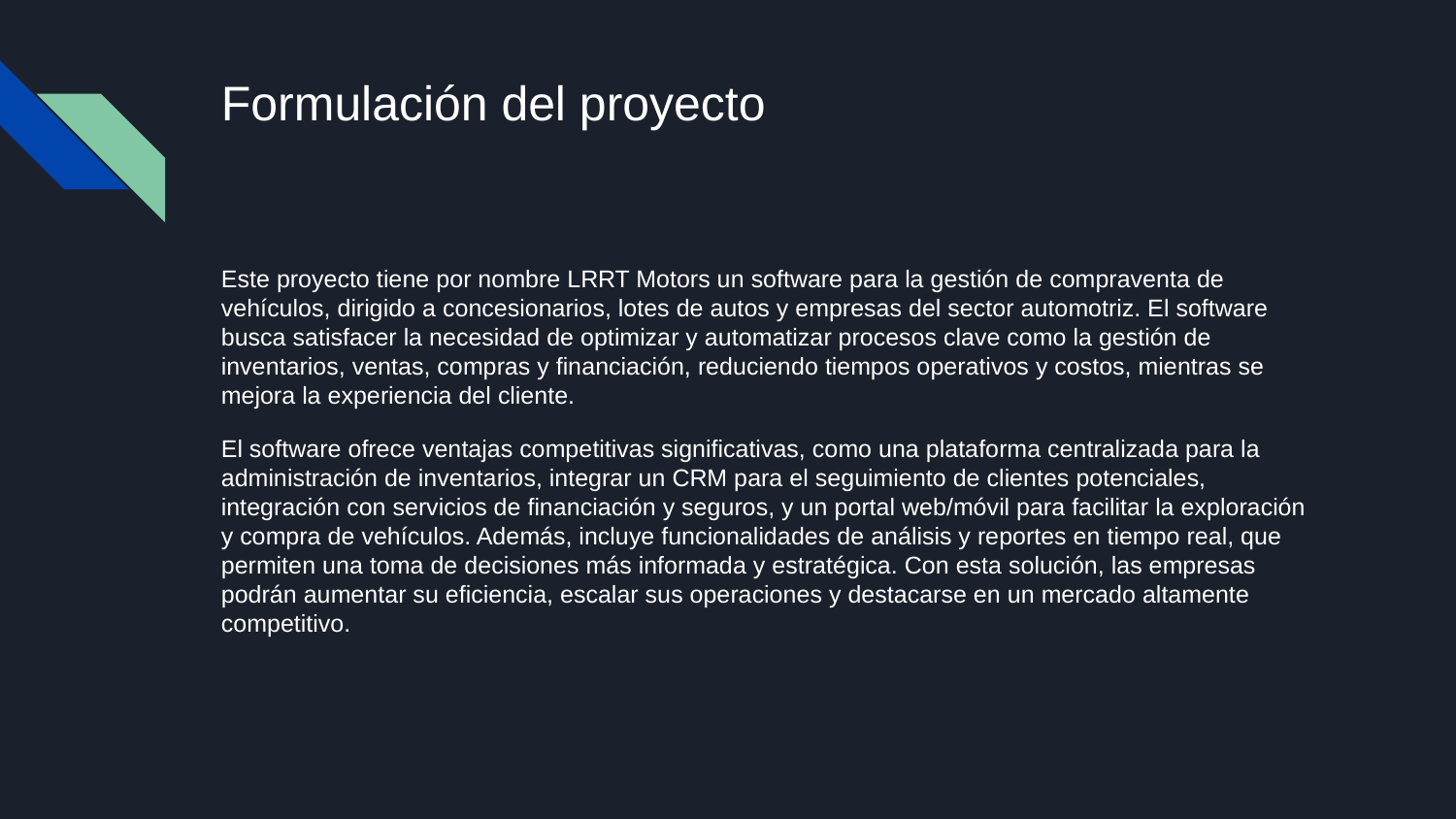

# Formulación del proyecto
Este proyecto tiene por nombre LRRT Motors un software para la gestión de compraventa de vehículos, dirigido a concesionarios, lotes de autos y empresas del sector automotriz. El software busca satisfacer la necesidad de optimizar y automatizar procesos clave como la gestión de inventarios, ventas, compras y financiación, reduciendo tiempos operativos y costos, mientras se mejora la experiencia del cliente.
El software ofrece ventajas competitivas significativas, como una plataforma centralizada para la administración de inventarios, integrar un CRM para el seguimiento de clientes potenciales, integración con servicios de financiación y seguros, y un portal web/móvil para facilitar la exploración y compra de vehículos. Además, incluye funcionalidades de análisis y reportes en tiempo real, que permiten una toma de decisiones más informada y estratégica. Con esta solución, las empresas podrán aumentar su eficiencia, escalar sus operaciones y destacarse en un mercado altamente competitivo.